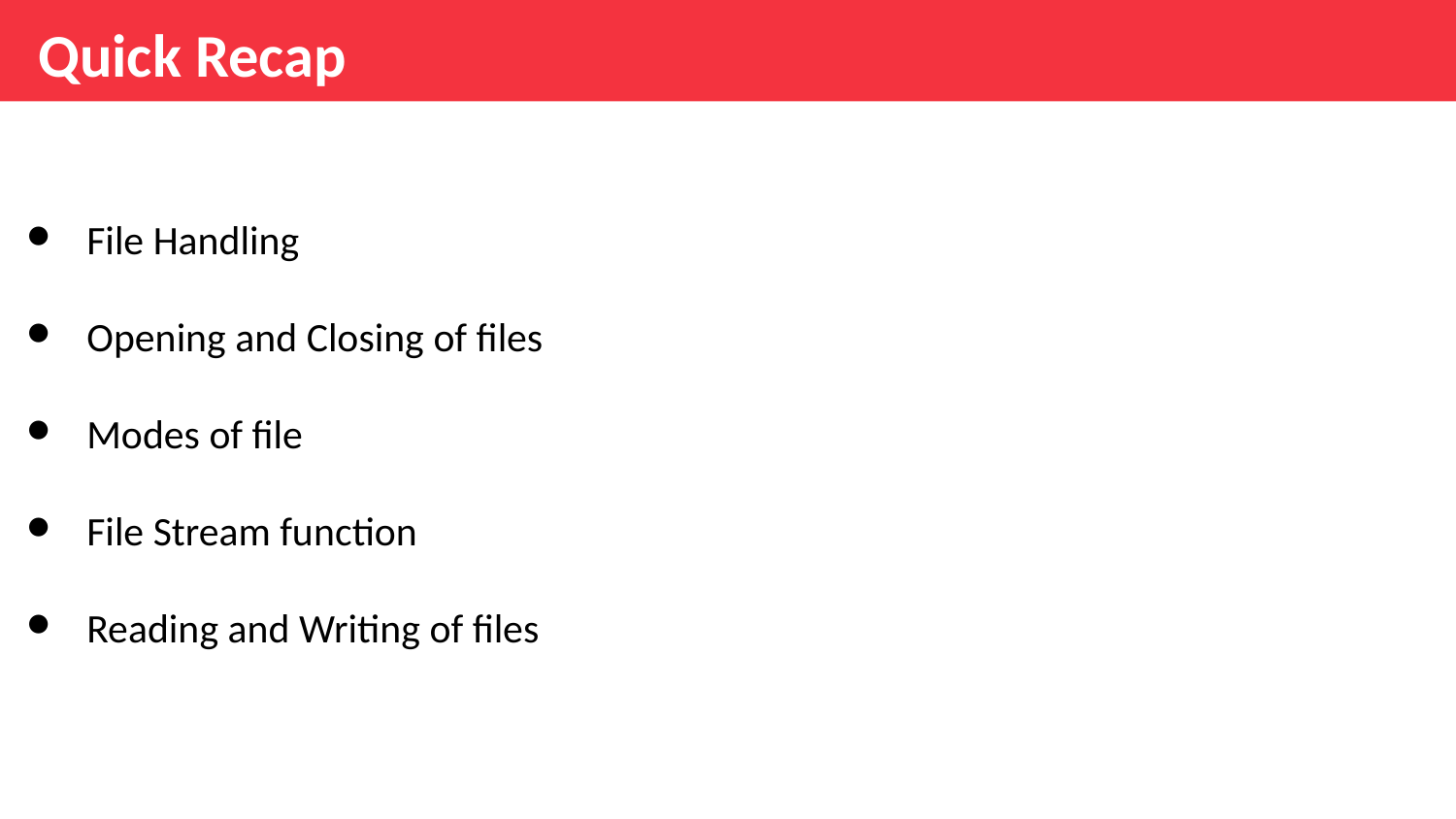

Quick Recap

File Handling
Opening and Closing of files
Modes of file
File Stream function
Reading and Writing of files